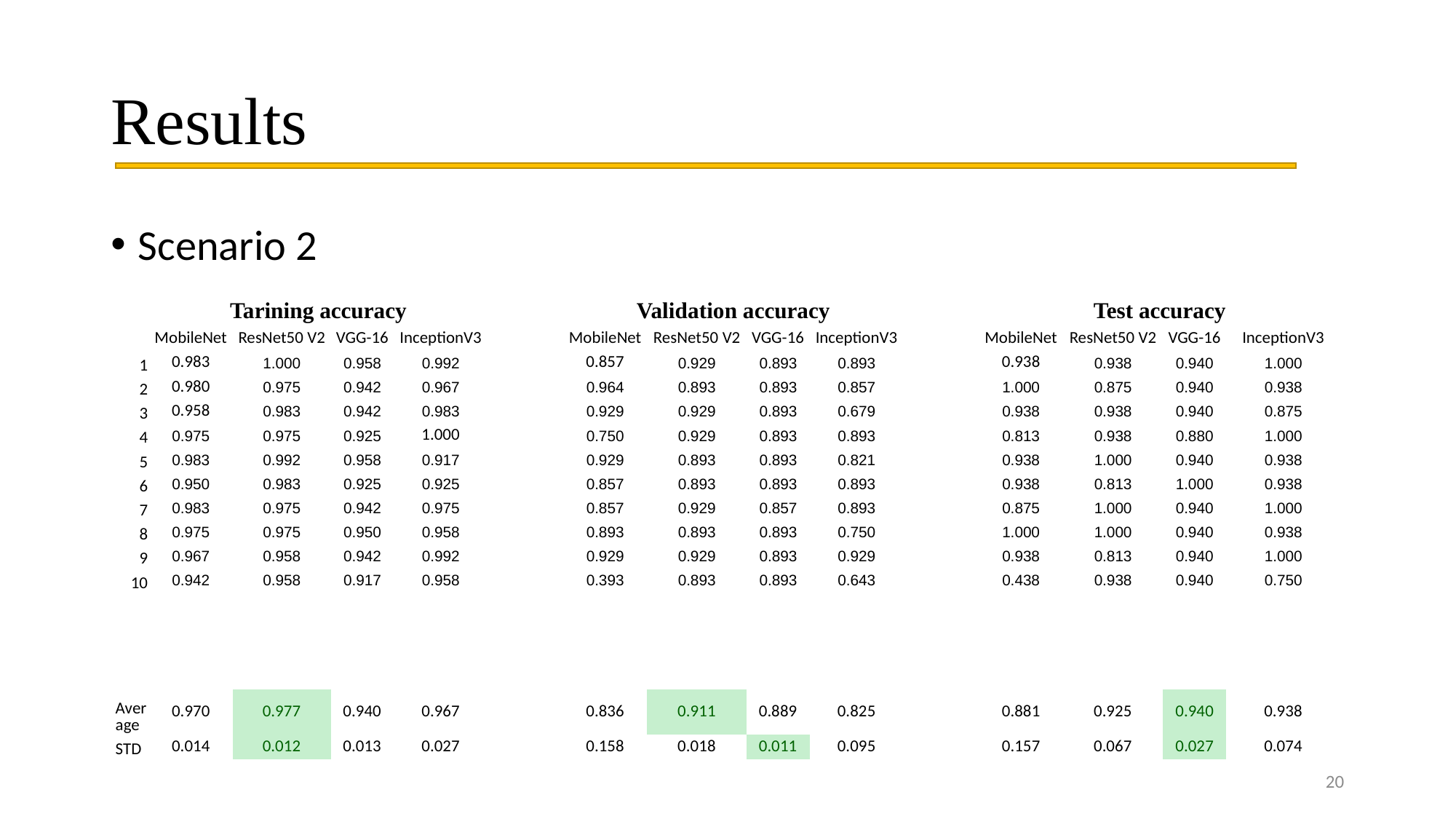

# Results

Scenario 2

|  | Tarining accuracy |  |  |  |  | Validation accuracy |  |  |  |  | Test accuracy |  |  |  |
| --- | --- | --- | --- | --- | --- | --- | --- | --- | --- | --- | --- | --- | --- | --- |
|  | MobileNet | ResNet50 V2 | VGG-16 | InceptionV3 |  | MobileNet | ResNet50 V2 | VGG-16 | InceptionV3 |  | MobileNet | ResNet50 V2 | VGG-16 | InceptionV3 |
| 1 | 0.983 | 1.000 | 0.958 | 0.992 |  | 0.857 | 0.929 | 0.893 | 0.893 |  | 0.938 | 0.938 | 0.940 | 1.000 |
| 2 | 0.980 | 0.975 | 0.942 | 0.967 |  | 0.964 | 0.893 | 0.893 | 0.857 |  | 1.000 | 0.875 | 0.940 | 0.938 |
| 3 | 0.958 | 0.983 | 0.942 | 0.983 |  | 0.929 | 0.929 | 0.893 | 0.679 |  | 0.938 | 0.938 | 0.940 | 0.875 |
| 4 | 0.975 | 0.975 | 0.925 | 1.000 |  | 0.750 | 0.929 | 0.893 | 0.893 |  | 0.813 | 0.938 | 0.880 | 1.000 |
| 5 | 0.983 | 0.992 | 0.958 | 0.917 |  | 0.929 | 0.893 | 0.893 | 0.821 |  | 0.938 | 1.000 | 0.940 | 0.938 |
| 6 | 0.950 | 0.983 | 0.925 | 0.925 |  | 0.857 | 0.893 | 0.893 | 0.893 |  | 0.938 | 0.813 | 1.000 | 0.938 |
| 7 | 0.983 | 0.975 | 0.942 | 0.975 |  | 0.857 | 0.929 | 0.857 | 0.893 |  | 0.875 | 1.000 | 0.940 | 1.000 |
| 8 | 0.975 | 0.975 | 0.950 | 0.958 |  | 0.893 | 0.893 | 0.893 | 0.750 |  | 1.000 | 1.000 | 0.940 | 0.938 |
| 9 | 0.967 | 0.958 | 0.942 | 0.992 |  | 0.929 | 0.929 | 0.893 | 0.929 |  | 0.938 | 0.813 | 0.940 | 1.000 |
| 10 | 0.942 | 0.958 | 0.917 | 0.958 |  | 0.393 | 0.893 | 0.893 | 0.643 |  | 0.438 | 0.938 | 0.940 | 0.750 |
|  |  |  |  |  |  |  |  |  |  |  |  |  |  |  |
|  |  |  |  |  |  |  |  |  |  |  |  |  |  |  |
|  |  |  |  |  |  |  |  |  |  |  |  |  |  |  |
|  |  |  |  |  |  |  |  |  |  |  |  |  |  |  |
| Average | 0.970 | 0.977 | 0.940 | 0.967 |  | 0.836 | 0.911 | 0.889 | 0.825 |  | 0.881 | 0.925 | 0.940 | 0.938 |
| STD | 0.014 | 0.012 | 0.013 | 0.027 |  | 0.158 | 0.018 | 0.011 | 0.095 |  | 0.157 | 0.067 | 0.027 | 0.074 |
20